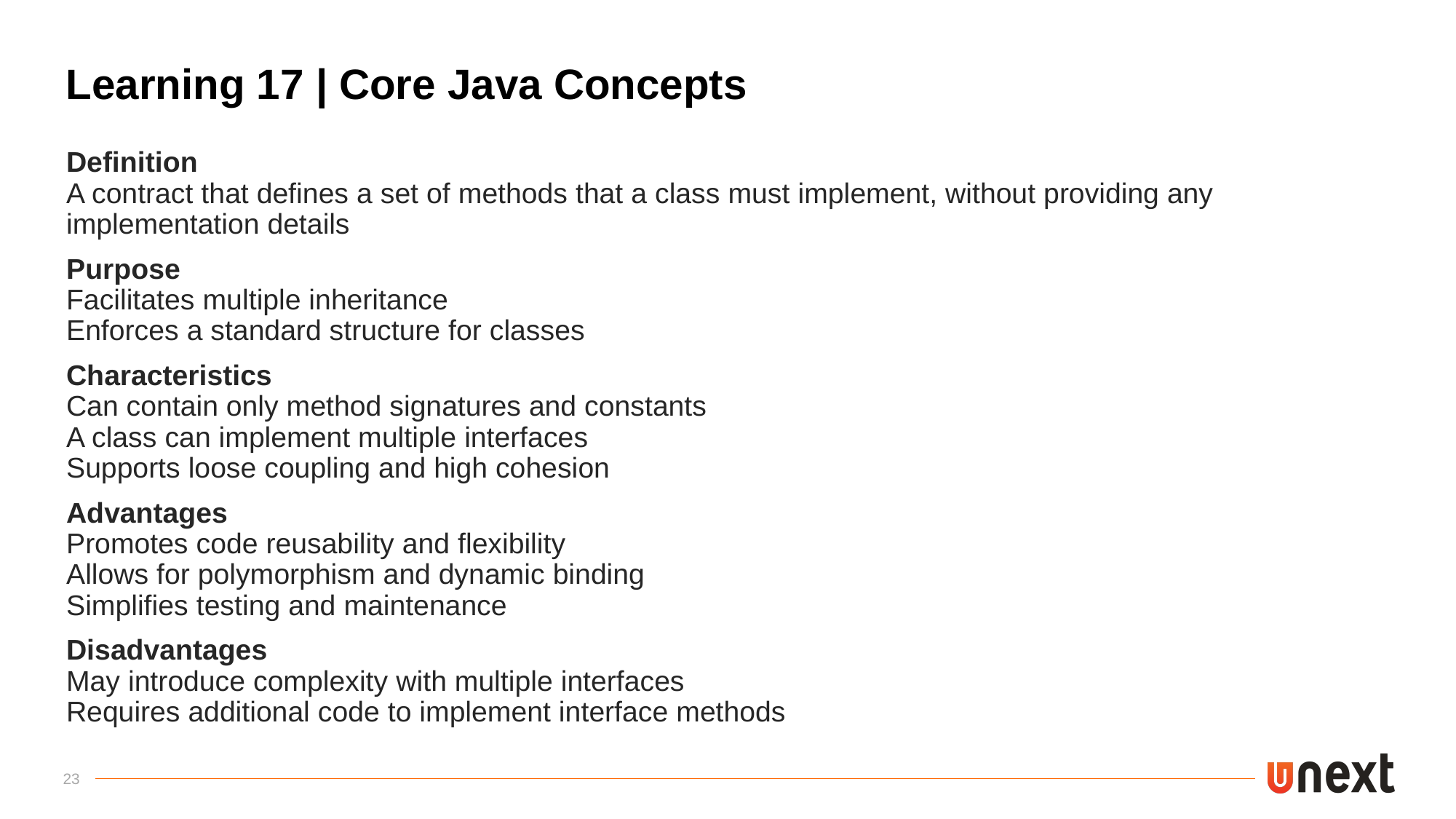

# Learning 17 | Core Java Concepts
Definition
A contract that defines a set of methods that a class must implement, without providing any implementation details
Purpose
Facilitates multiple inheritance
Enforces a standard structure for classes
Characteristics
Can contain only method signatures and constants
A class can implement multiple interfaces
Supports loose coupling and high cohesion
Advantages
Promotes code reusability and flexibility
Allows for polymorphism and dynamic binding
Simplifies testing and maintenance
Disadvantages
May introduce complexity with multiple interfaces
Requires additional code to implement interface methods

23